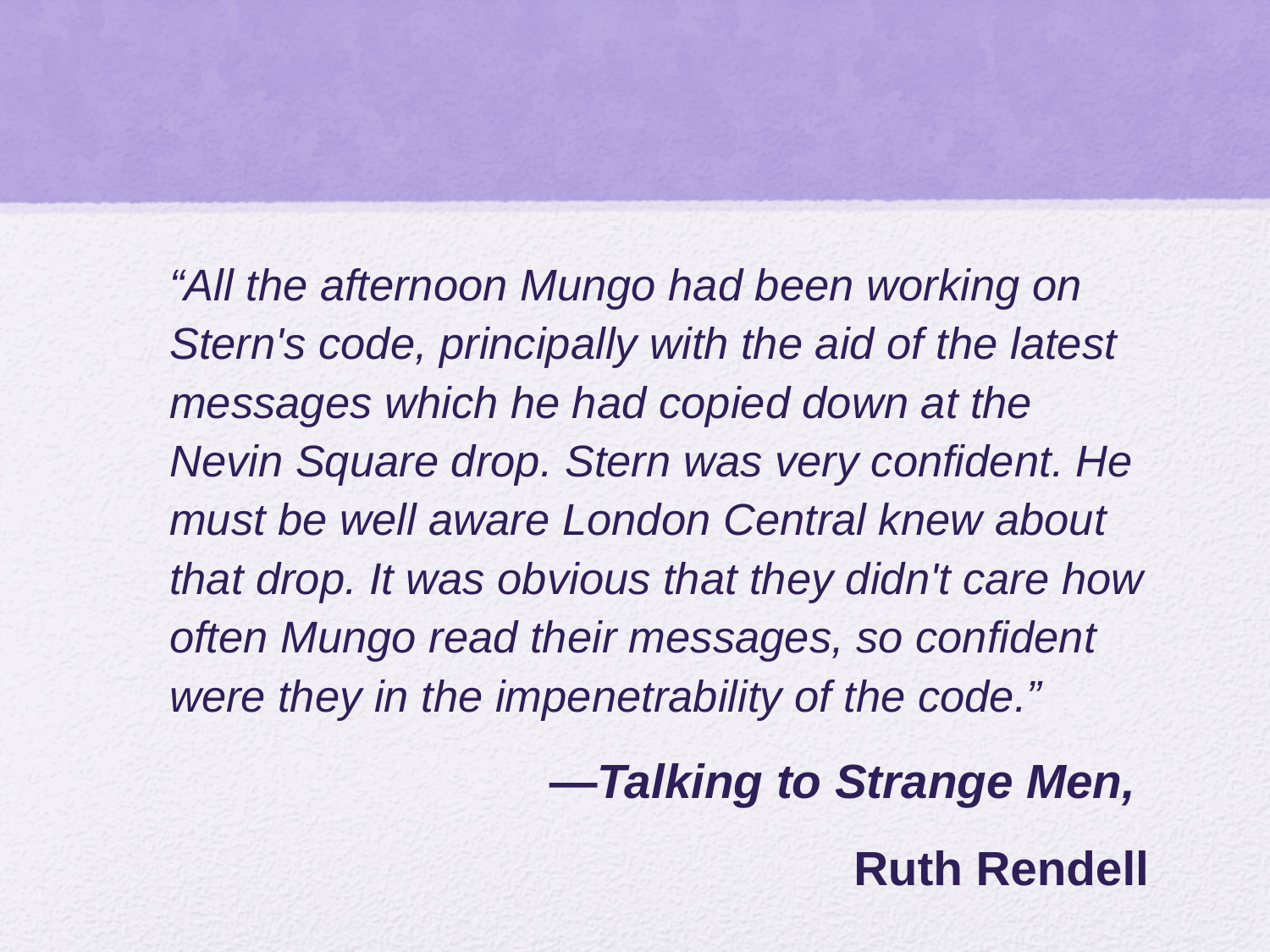

“All the afternoon Mungo had been working on Stern's code, principally with the aid of the latest messages which he had copied down at the Nevin Square drop. Stern was very confident. He must be well aware London Central knew about that drop. It was obvious that they didn't care how often Mungo read their messages, so confident were they in the impenetrability of the code.”
	—Talking to Strange Men,
Ruth Rendell